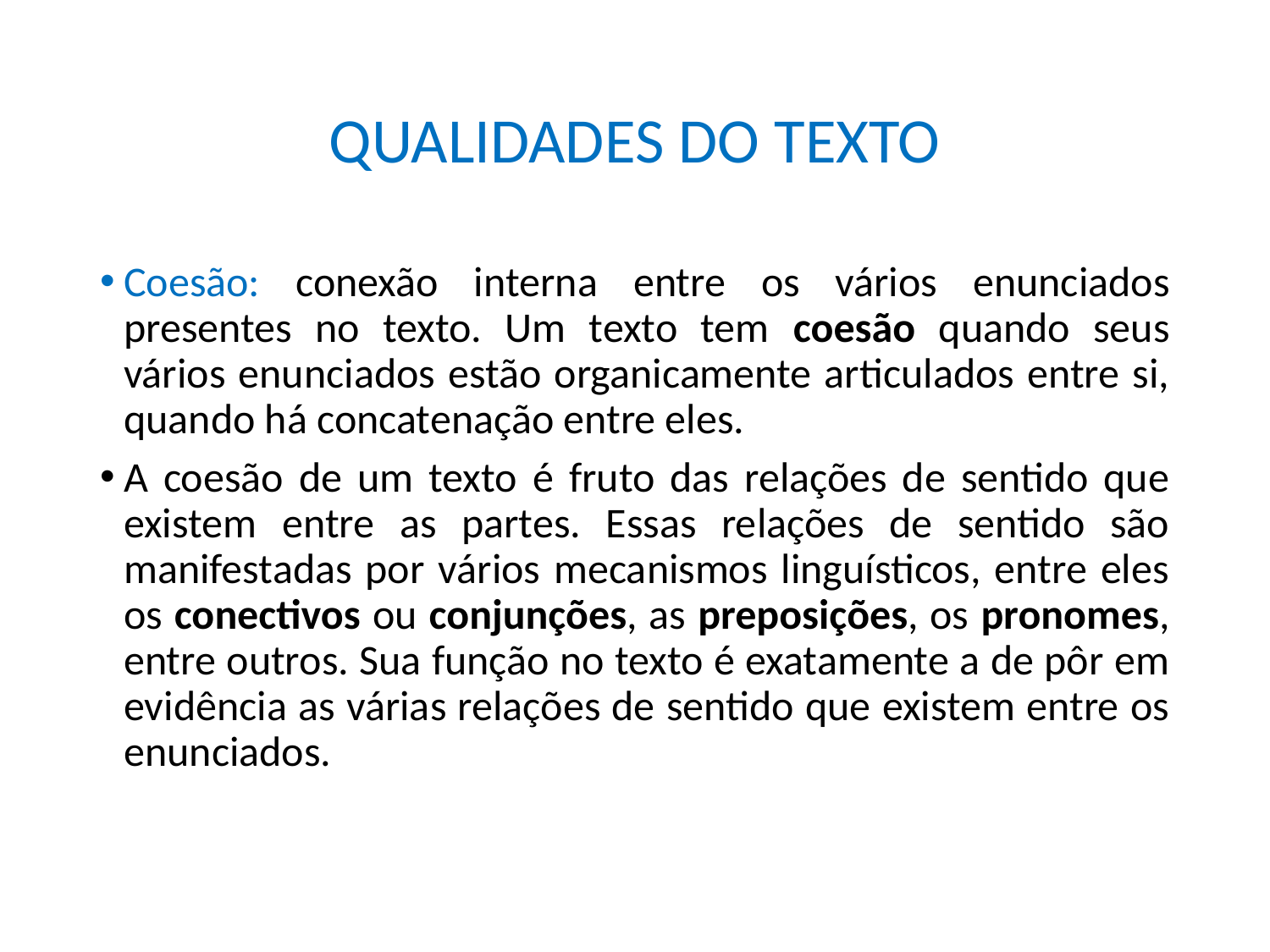

# QUALIDADES DO TEXTO
Coesão: conexão interna entre os vários enunciados presentes no texto. Um texto tem coesão quando seus vários enunciados estão organicamente articulados entre si, quando há concatenação entre eles.
A coesão de um texto é fruto das relações de sentido que existem entre as partes. Essas relações de sentido são manifestadas por vários mecanismos linguísticos, entre eles os conectivos ou conjunções, as preposições, os pronomes, entre outros. Sua função no texto é exatamente a de pôr em evidência as várias relações de sentido que existem entre os enunciados.